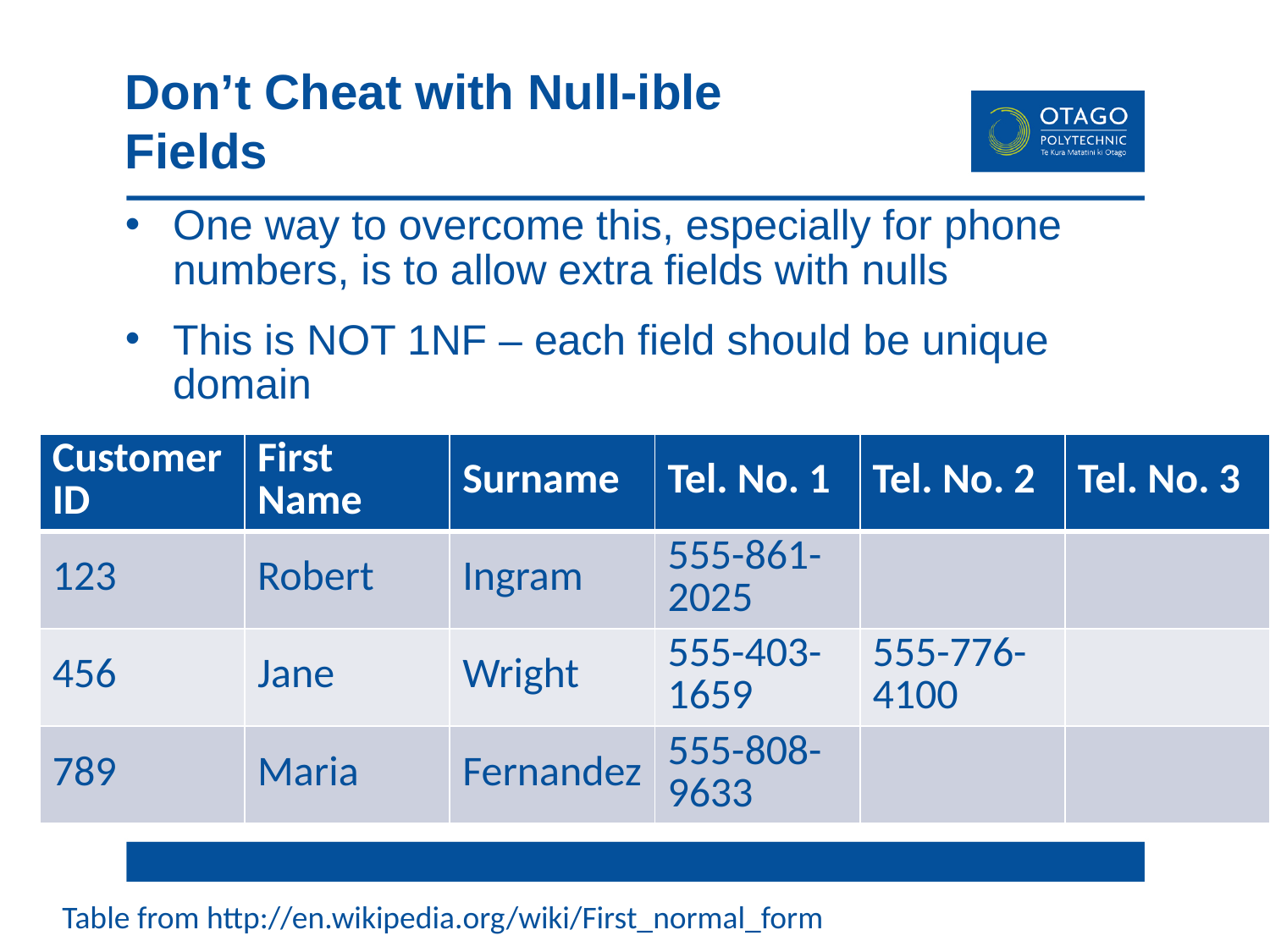

# Don’t Cheat with Null-ible Fields
One way to overcome this, especially for phone numbers, is to allow extra fields with nulls
This is NOT 1NF – each field should be unique domain
| Customer ID | First Name | Surname | Tel. No. 1 | Tel. No. 2 | Tel. No. 3 |
| --- | --- | --- | --- | --- | --- |
| 123 | Robert | Ingram | 555-861-2025 |  |  |
| 456 | Jane | Wright | 555-403-1659 | 555-776-4100 |  |
| 789 | Maria | Fernandez | 555-808-9633 |  |  |
Table from http://en.wikipedia.org/wiki/First_normal_form